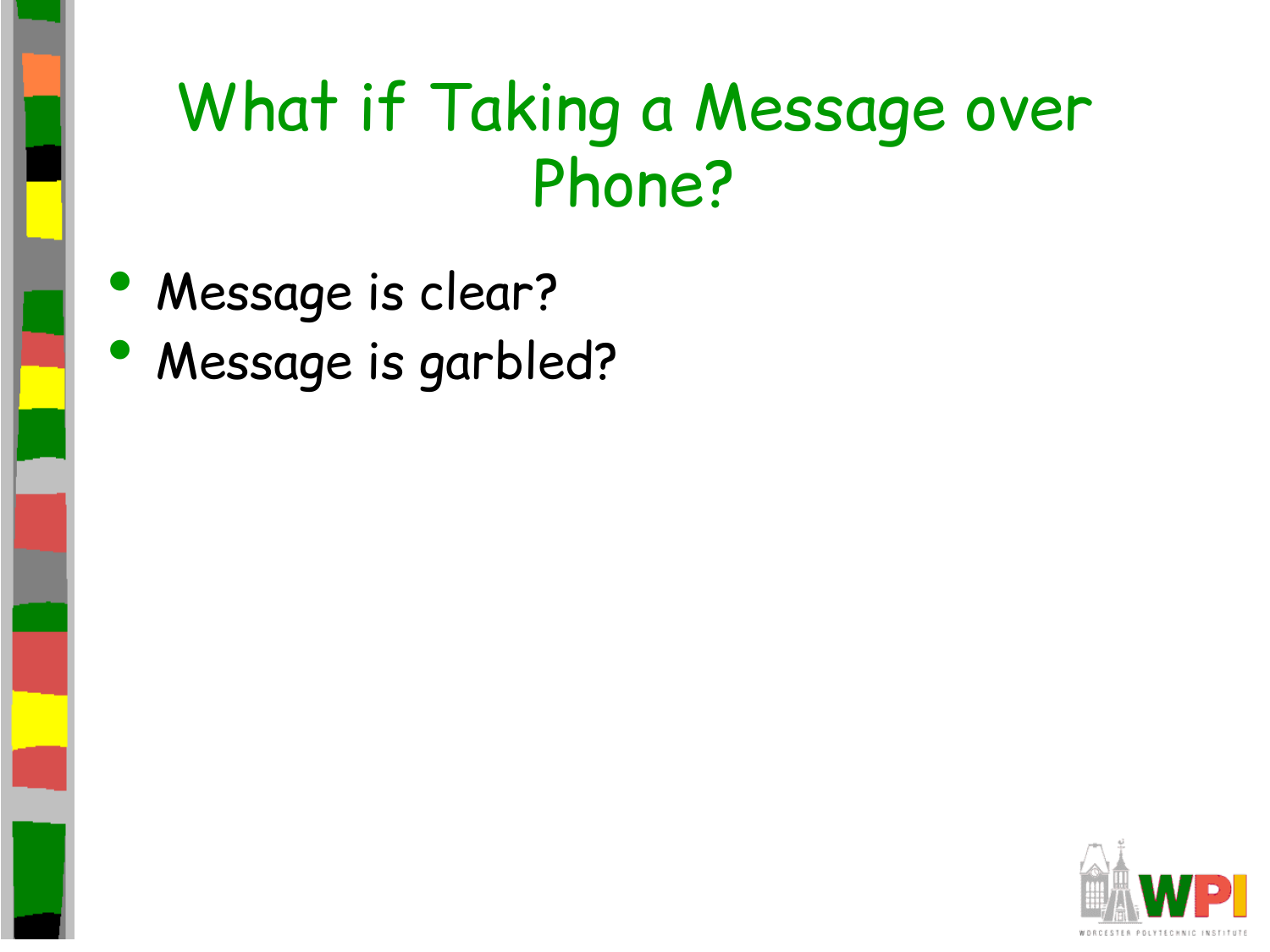

# What if Taking a Message over Phone?
Message is clear?
Message is garbled?